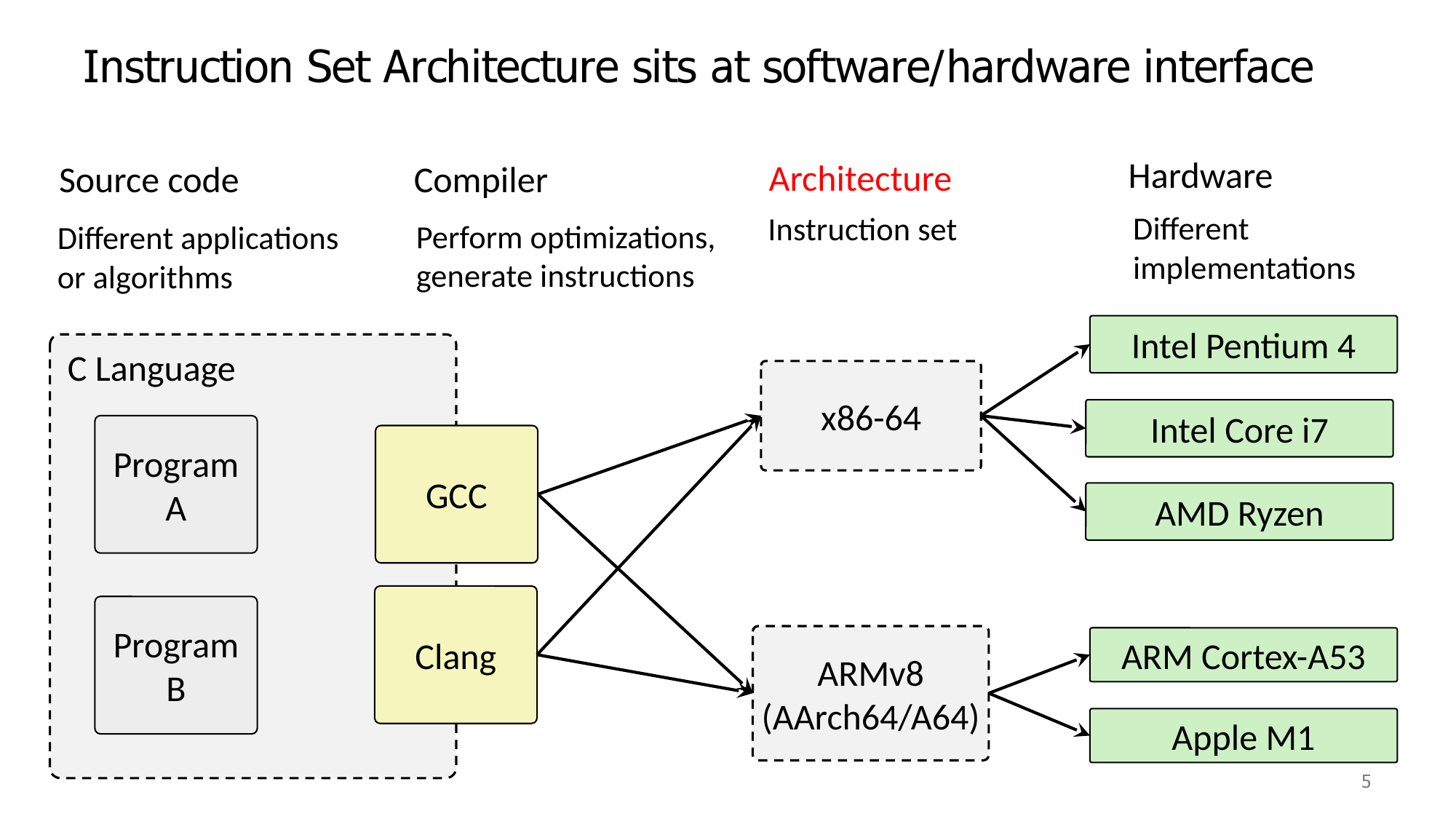

# Instruction Set Architecture sits at software/hardware interface
Hardware
Architecture
Source code
Compiler
Instruction set
Different implementations
Perform optimizations,
generate instructions
Different applications
or algorithms
Intel Pentium 4
C Language
x86-64
Intel Core i7
Program A
GCC
AMD Ryzen
Clang
Program B
ARMv8 (AArch64/A64)
ARM Cortex-A53
Apple M1
5